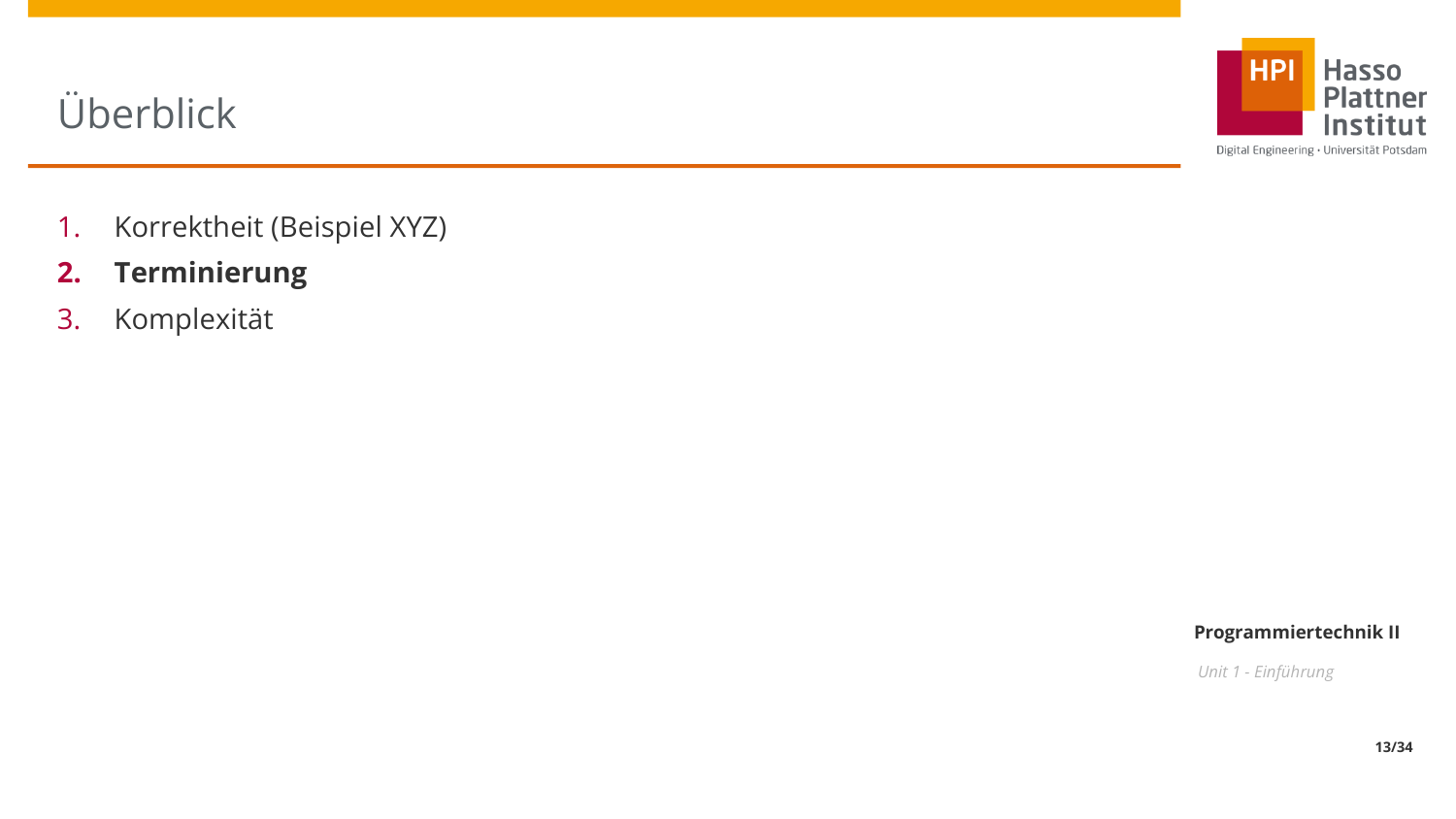

# Überblick
Korrektheit (Beispiel XYZ)
Terminierung
Komplexität